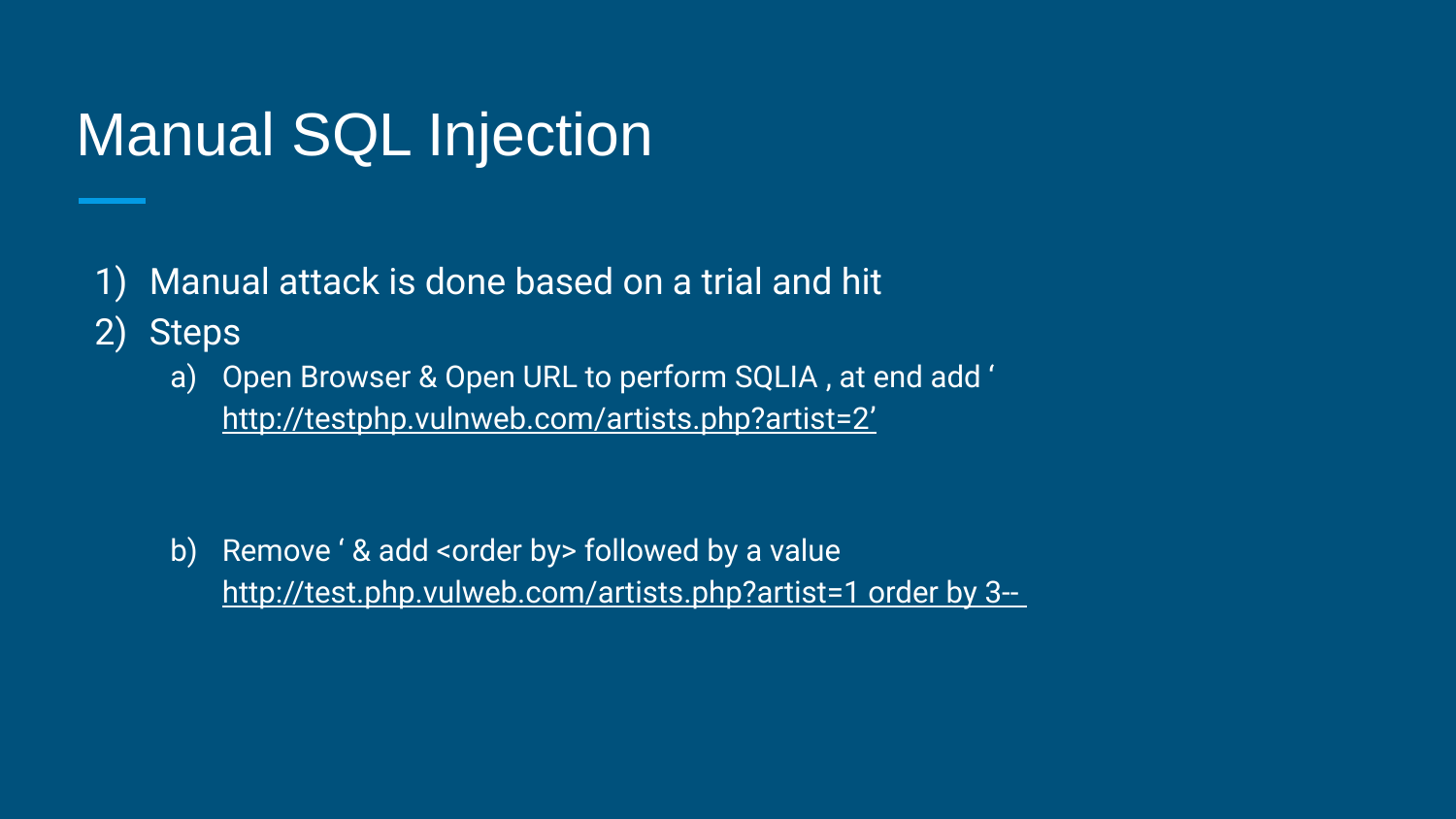

# Manual SQL Injection
Manual attack is done based on a trial and hit
Steps
Open Browser & Open URL to perform SQLIA , at end add ‘   http://testphp.vulnweb.com/artists.php?artist=2’

Remove ‘ & add <order by> followed by a value http://test.php.vulweb.com/artists.php?artist=1 order by 3--